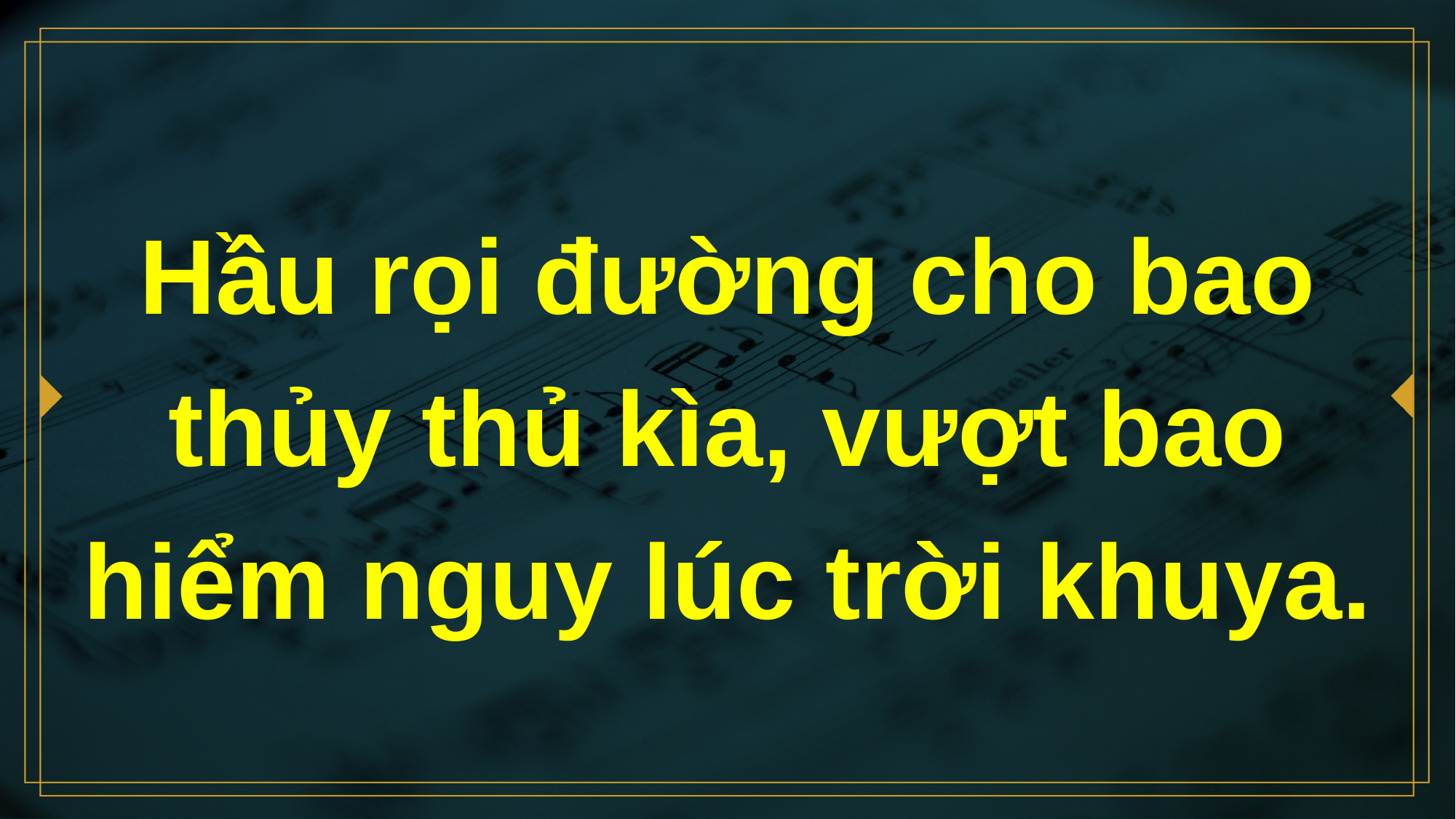

# Hầu rọi đường cho bao thủy thủ kìa, vượt bao hiểm nguy lúc trời khuya.